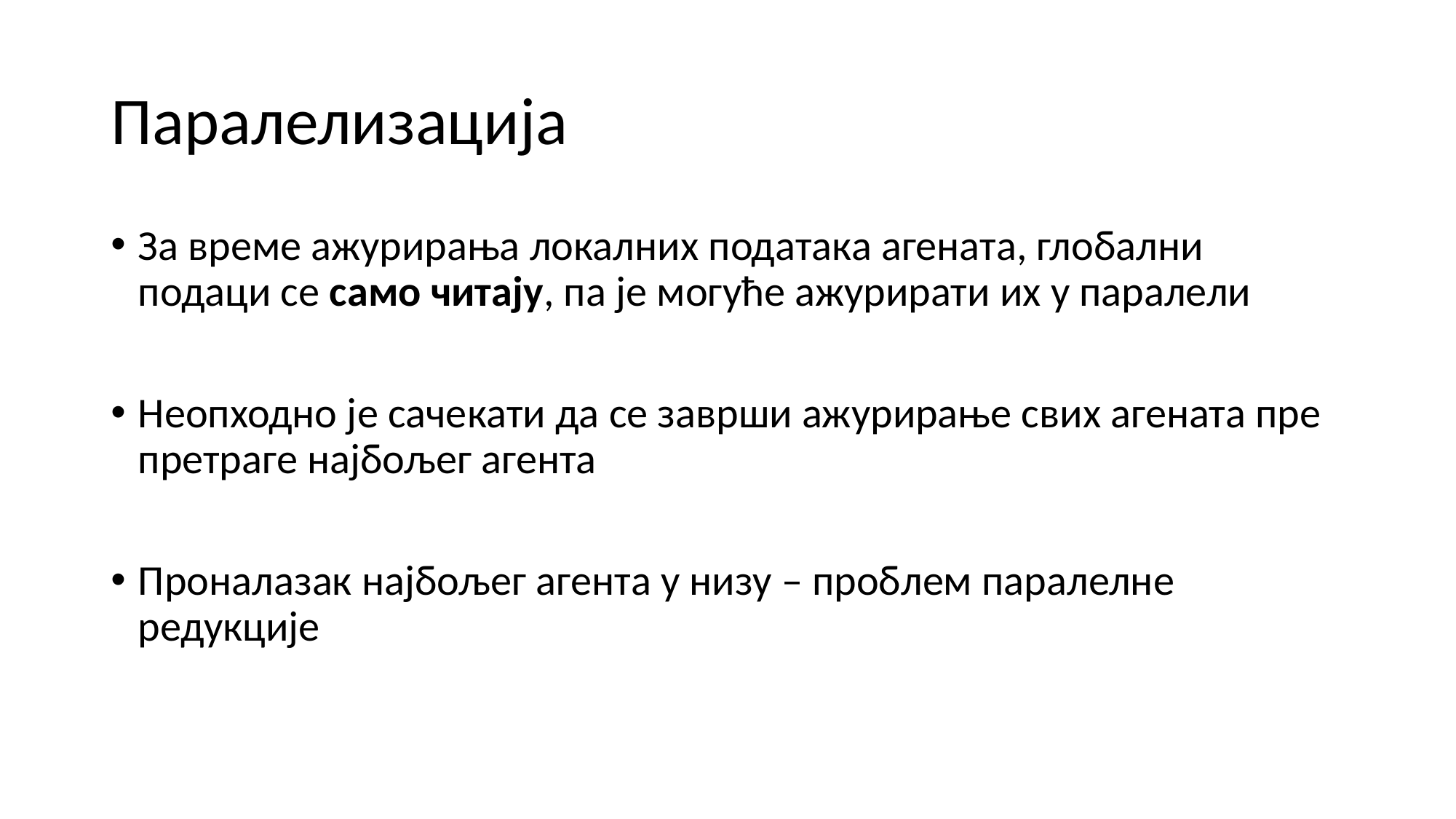

# Паралелизација
За време ажурирања локалних података агената, глобални подаци се само читају, па је могуће ажурирати их у паралели

Неопходно је сачекати да се заврши ажурирање свих агената пре претраге најбољег агента

Проналазак најбољег агента у низу – проблем паралелне редукције